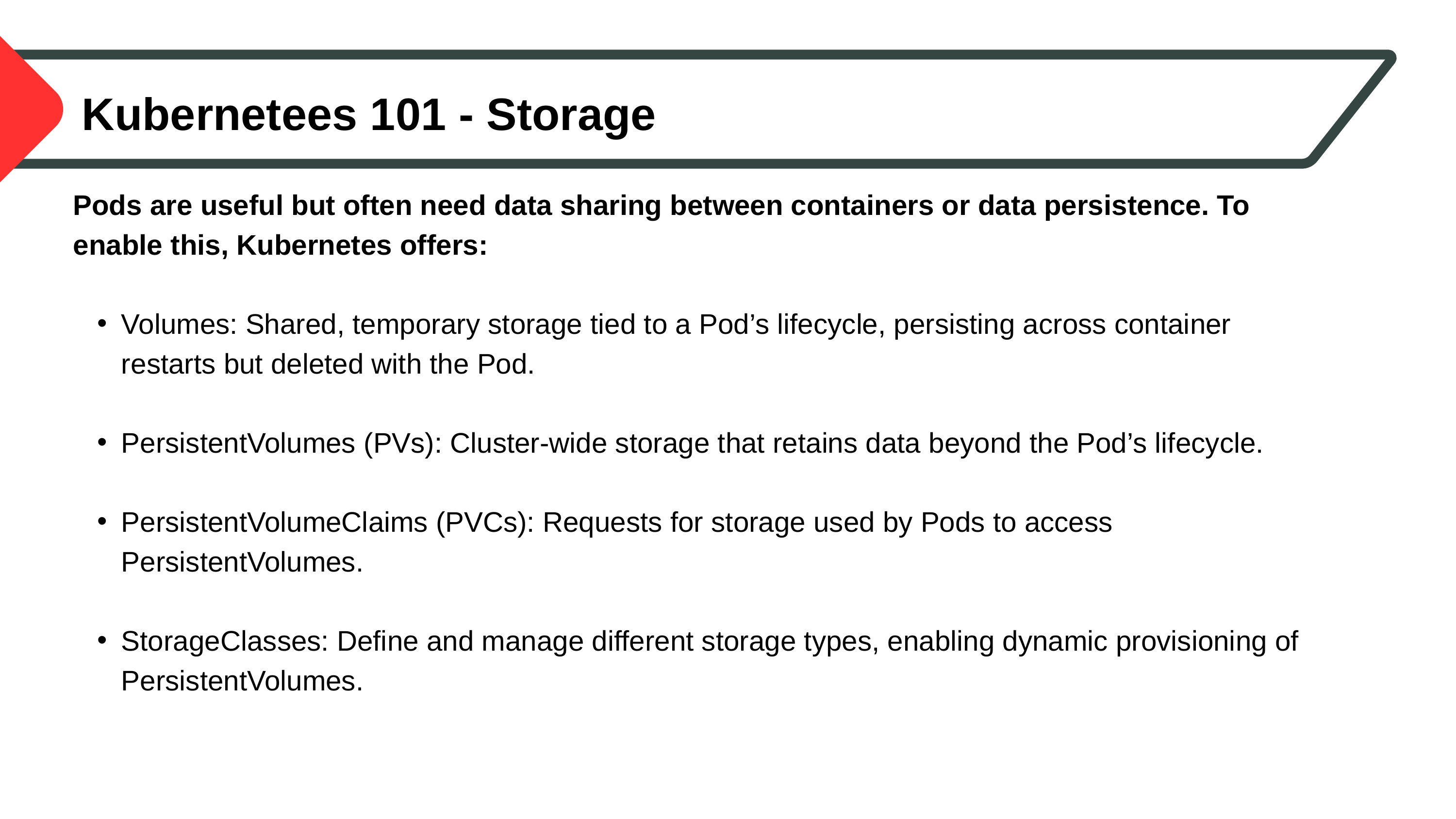

Kubernetees 101 - Storage
Pods are useful but often need data sharing between containers or data persistence. To enable this, Kubernetes offers:

Volumes: Shared, temporary storage tied to a Pod’s lifecycle, persisting across container restarts but deleted with the Pod.

PersistentVolumes (PVs): Cluster-wide storage that retains data beyond the Pod’s lifecycle.

PersistentVolumeClaims (PVCs): Requests for storage used by Pods to access PersistentVolumes.

StorageClasses: Define and manage different storage types, enabling dynamic provisioning of PersistentVolumes.